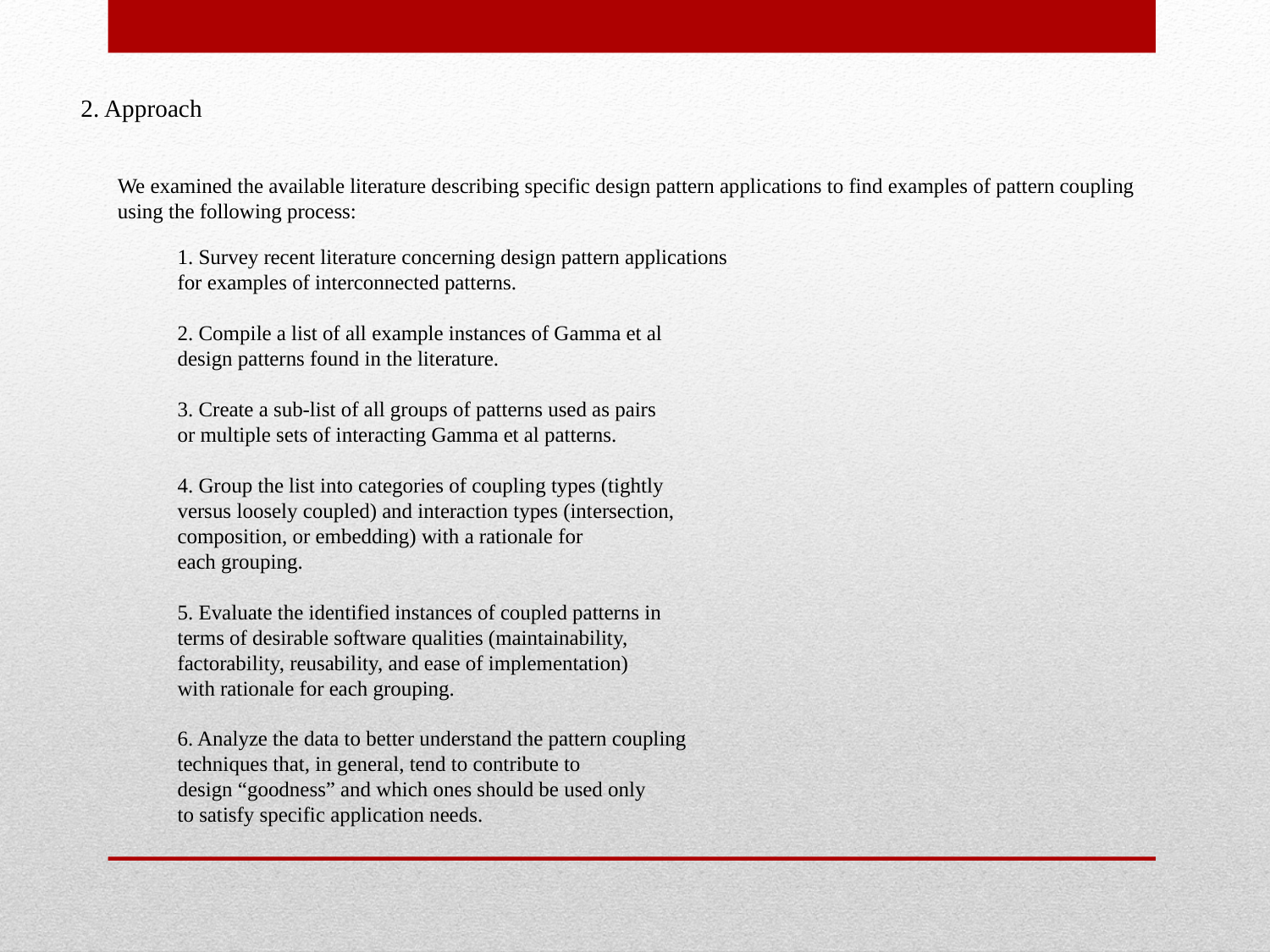

2. Approach
We examined the available literature describing specific design pattern applications to find examples of pattern coupling
using the following process:
1. Survey recent literature concerning design pattern applications
for examples of interconnected patterns.

2. Compile a list of all example instances of Gamma et al
design patterns found in the literature.

3. Create a sub-list of all groups of patterns used as pairs
or multiple sets of interacting Gamma et al patterns.

4. Group the list into categories of coupling types (tightly
versus loosely coupled) and interaction types (intersection,
composition, or embedding) with a rationale for
each grouping.

5. Evaluate the identified instances of coupled patterns in
terms of desirable software qualities (maintainability,
factorability, reusability, and ease of implementation)
with rationale for each grouping.

6. Analyze the data to better understand the pattern coupling
techniques that, in general, tend to contribute to
design “goodness” and which ones should be used only
to satisfy specific application needs.